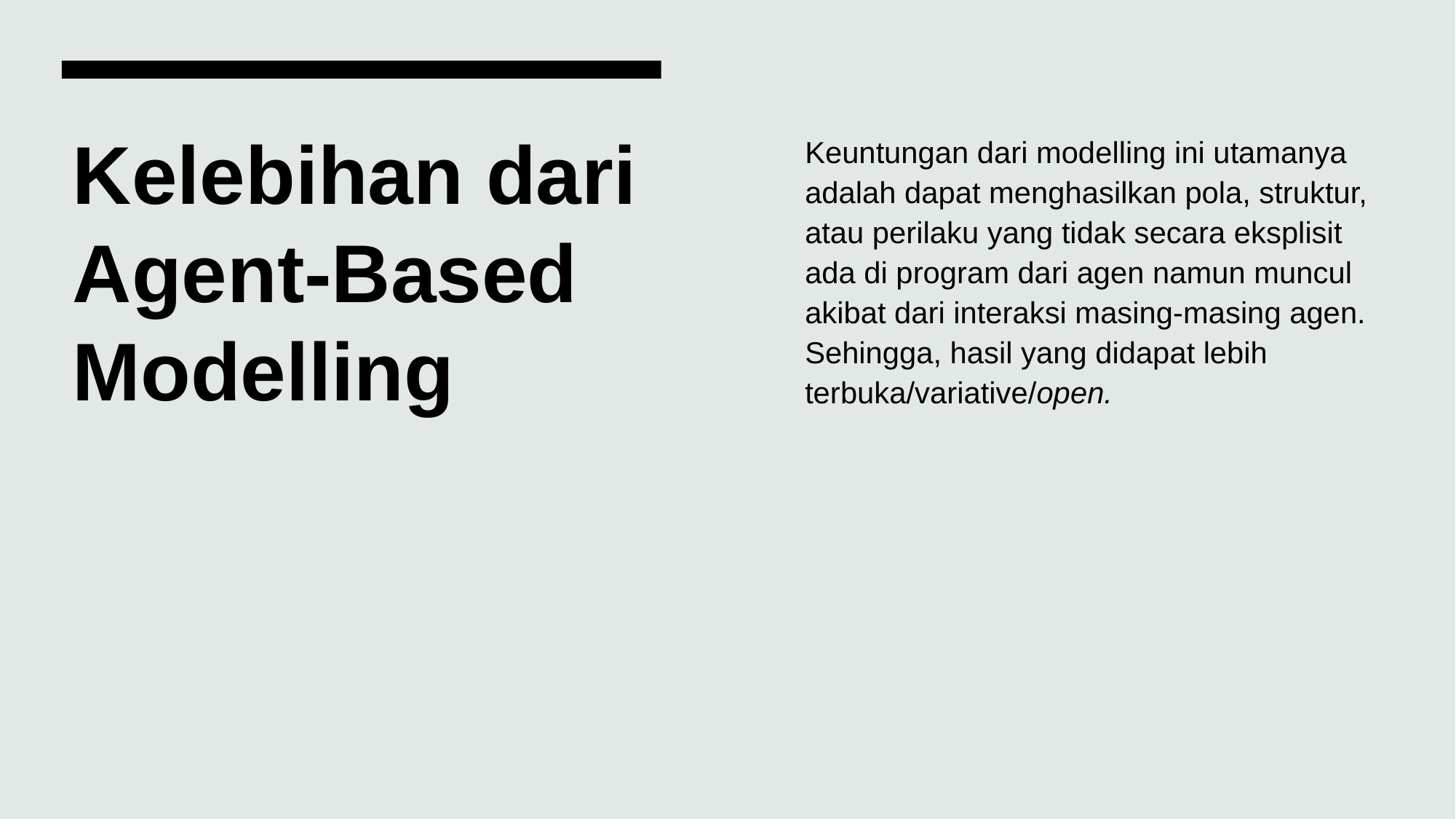

# Kelebihan dari Agent-Based Modelling
Keuntungan dari modelling ini utamanya adalah dapat menghasilkan pola, struktur, atau perilaku yang tidak secara eksplisit ada di program dari agen namun muncul akibat dari interaksi masing-masing agen. Sehingga, hasil yang didapat lebih terbuka/variative/open.